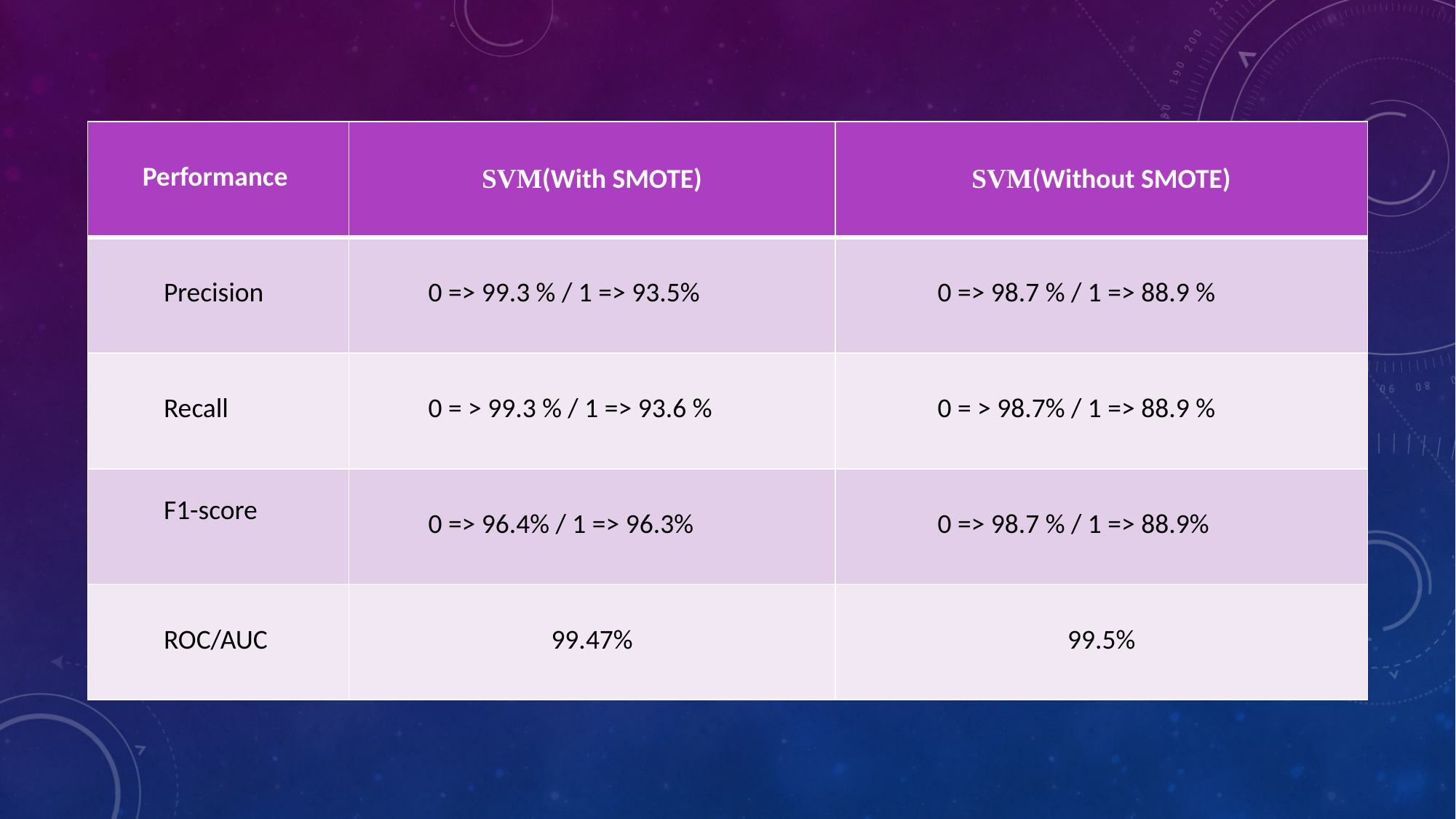

| Performance | SVM(With SMOTE) | SVM(Without SMOTE) |
| --- | --- | --- |
| Precision | 0 => 99.3 % / 1 => 93.5% | 0 => 98.7 % / 1 => 88.9 % |
| Recall | 0 = > 99.3 % / 1 => 93.6 % | 0 = > 98.7% / 1 => 88.9 % |
| F1-score | 0 => 96.4% / 1 => 96.3% | 0 => 98.7 % / 1 => 88.9% |
| ROC/AUC | 99.47% | 99.5% |